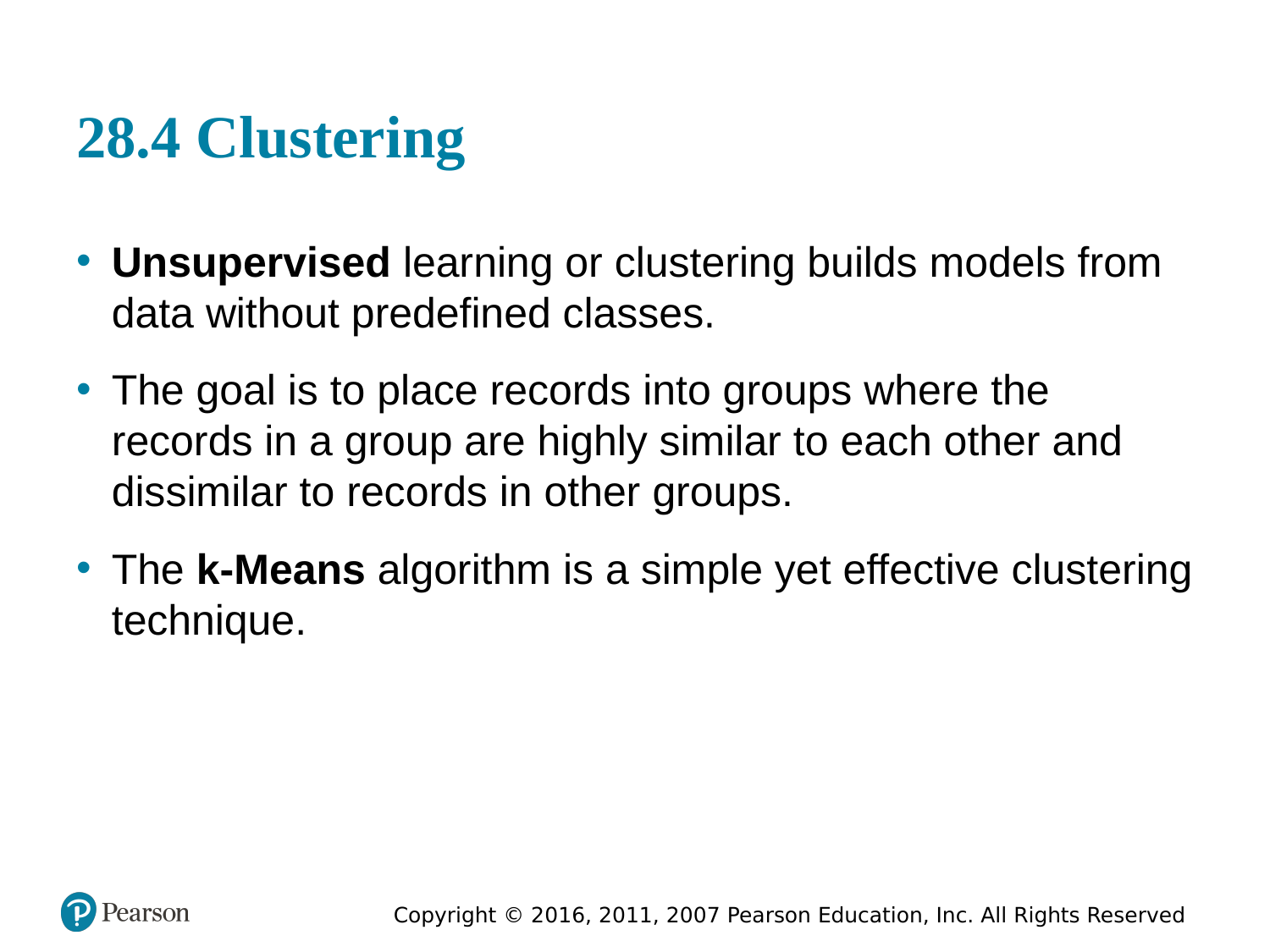

# 28.4 Clustering
Unsupervised learning or clustering builds models from data without predefined classes.
The goal is to place records into groups where the records in a group are highly similar to each other and dissimilar to records in other groups.
The k-Means algorithm is a simple yet effective clustering technique.